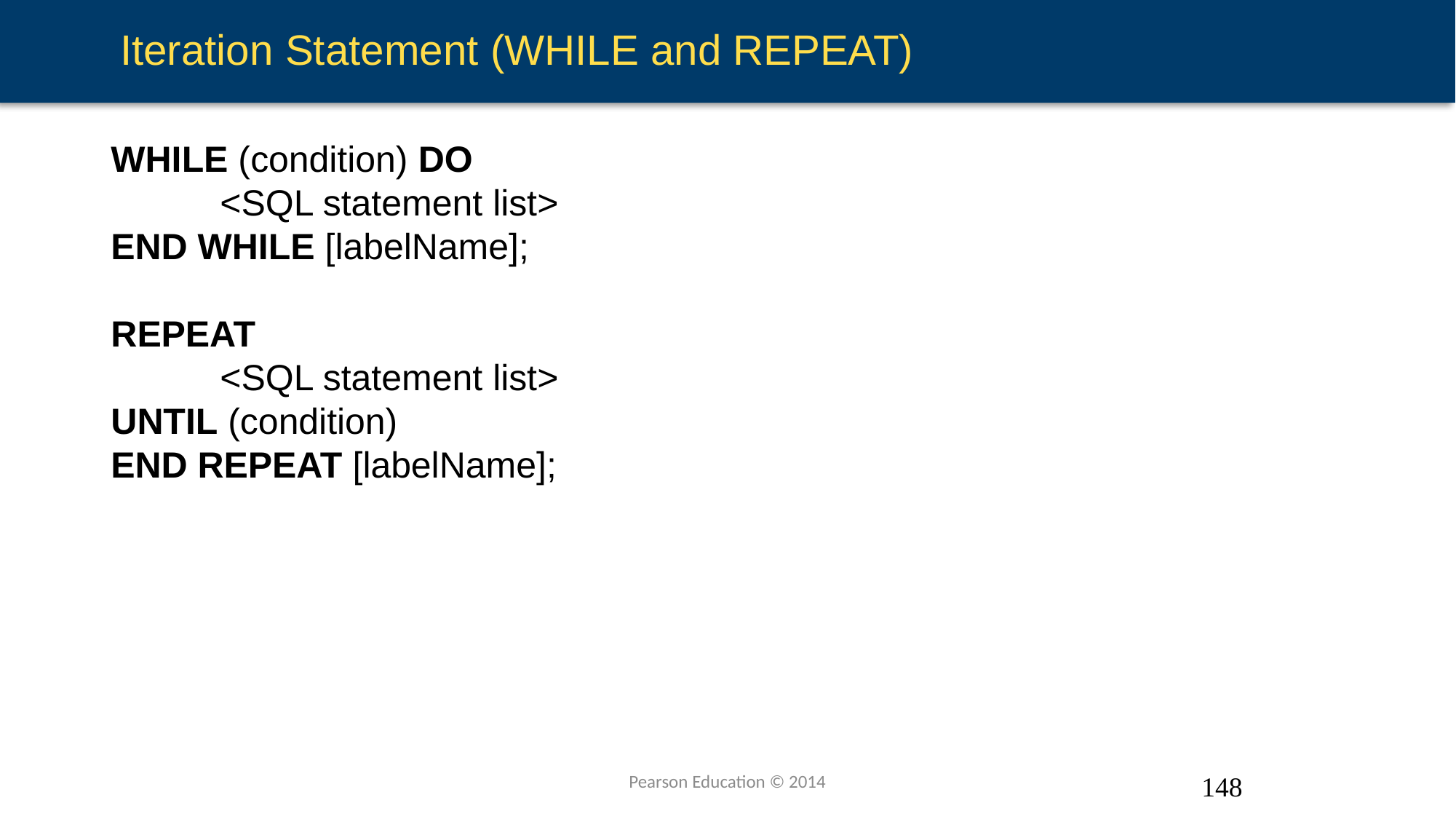

# Iteration Statement (WHILE and REPEAT)
WHILE (condition) DO
	<SQL statement list>
END WHILE [labelName];

REPEAT
	<SQL statement list>
UNTIL (condition)
END REPEAT [labelName];
Pearson Education © 2014
148